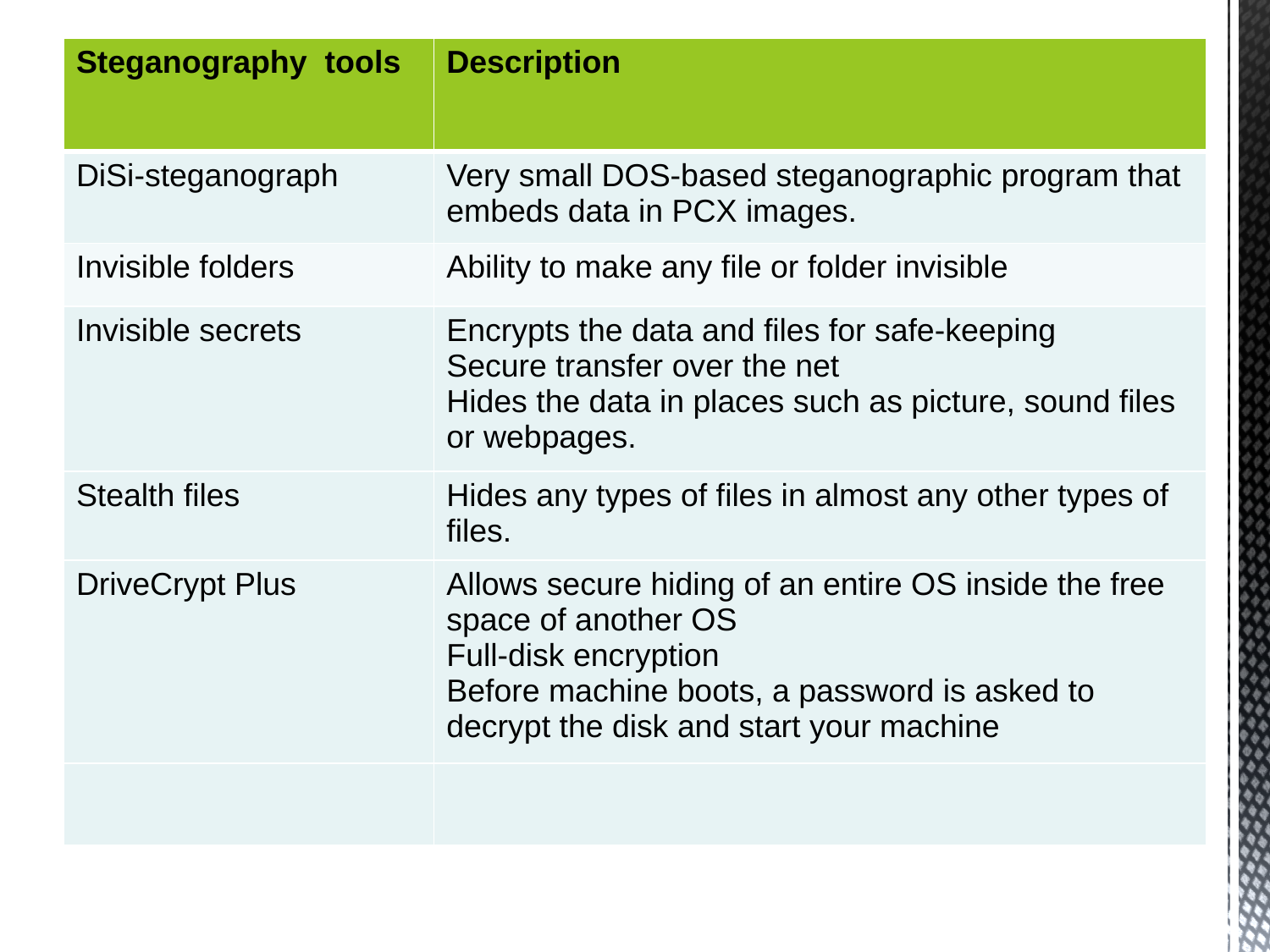

| Steganography tools | Description |
| --- | --- |
| DiSi-steganograph | Very small DOS-based steganographic program that embeds data in PCX images. |
| Invisible folders | Ability to make any file or folder invisible |
| Invisible secrets | Encrypts the data and files for safe-keeping Secure transfer over the net Hides the data in places such as picture, sound files or webpages. |
| Stealth files | Hides any types of files in almost any other types of files. |
| DriveCrypt Plus | Allows secure hiding of an entire OS inside the free space of another OS Full-disk encryption Before machine boots, a password is asked to decrypt the disk and start your machine |
|  |  |